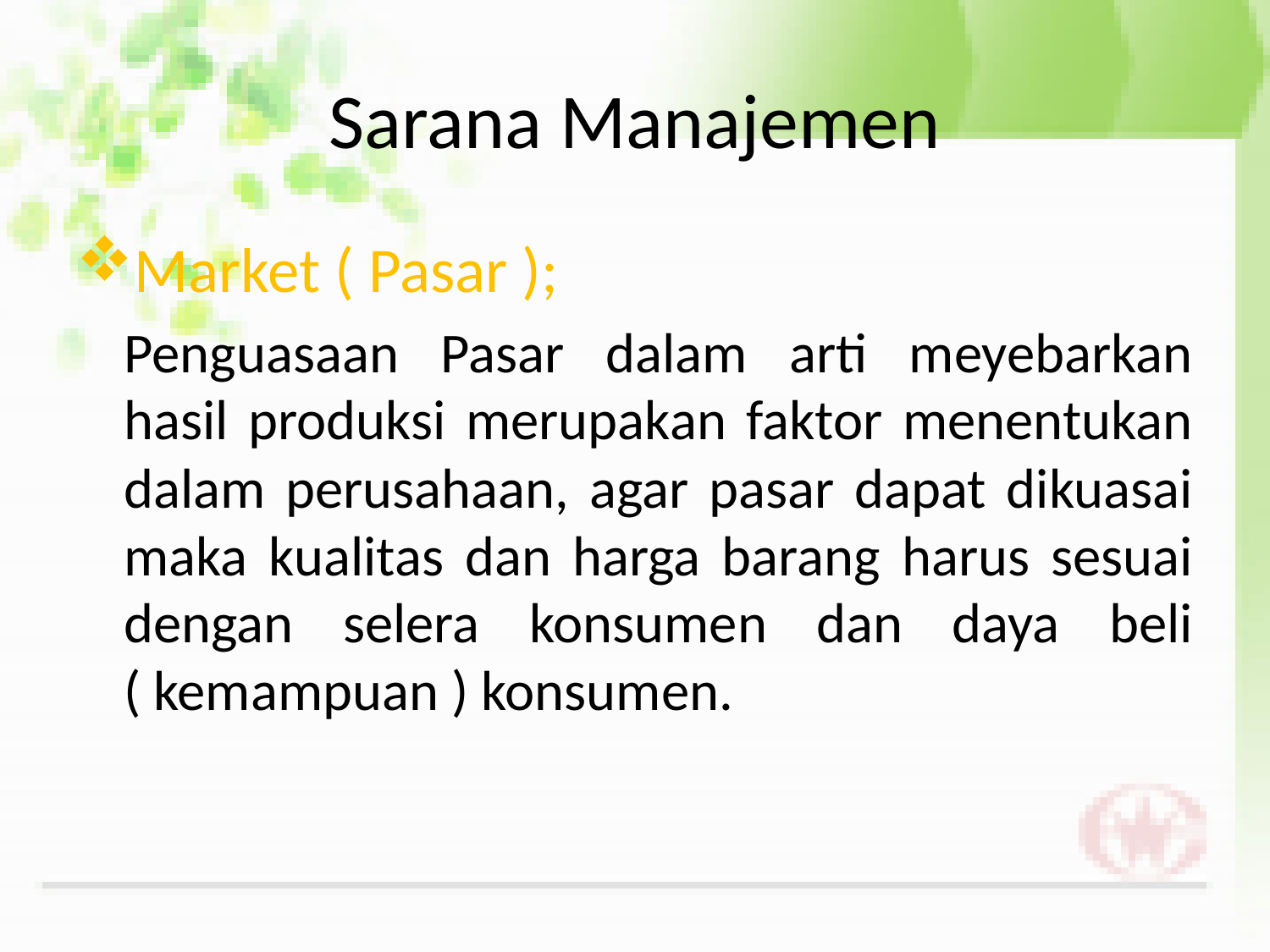

# Sarana Manajemen
Market ( Pasar );
	Penguasaan Pasar dalam arti meyebarkan hasil produksi merupakan faktor menentukan dalam perusahaan, agar pasar dapat dikuasai maka kualitas dan harga barang harus sesuai dengan selera konsumen dan daya beli ( kemampuan ) konsumen.